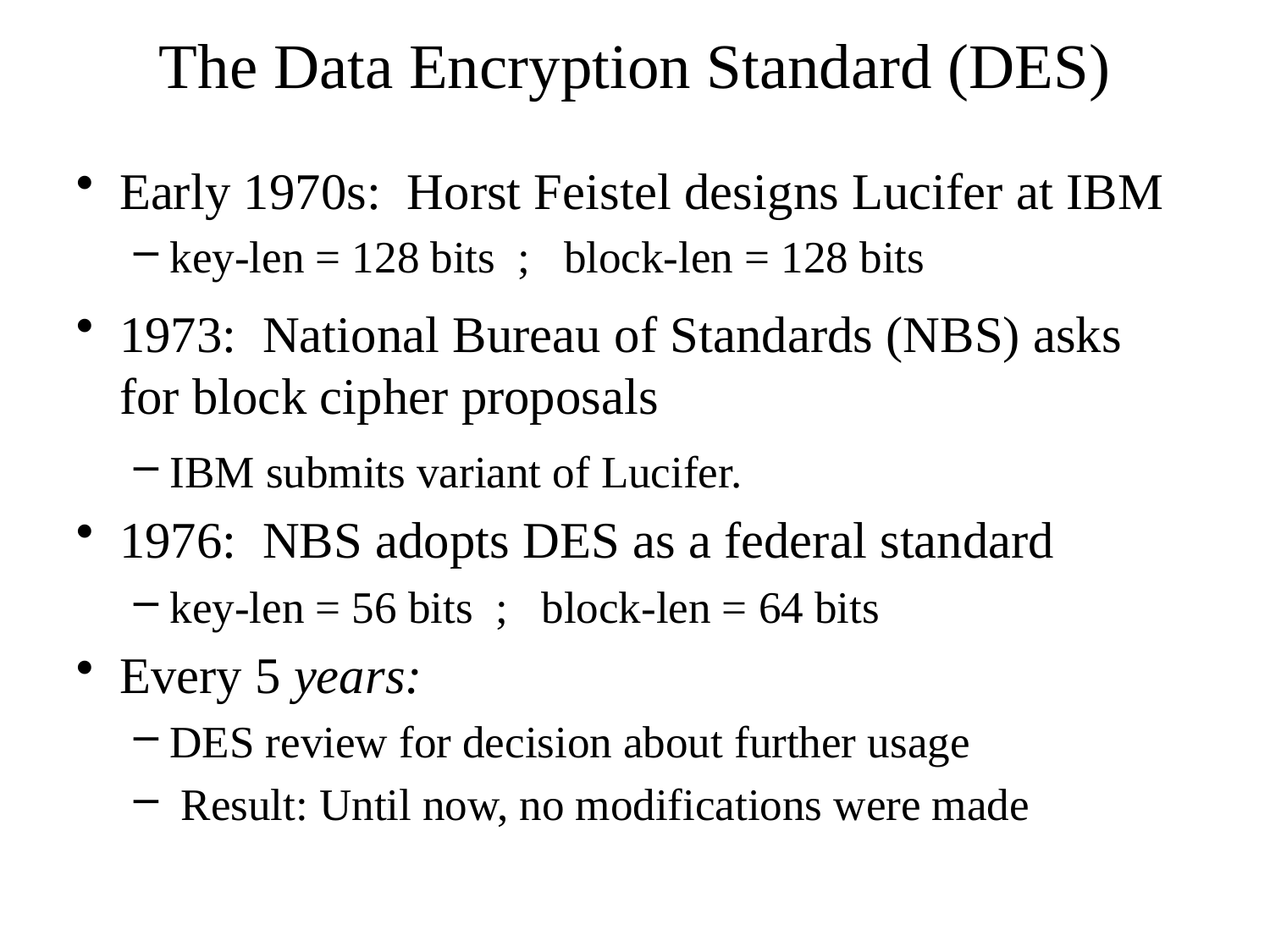

# The Data Encryption Standard (DES)
Early 1970s:  Horst Feistel designs Lucifer at IBM
key-len = 128 bits  ;   block-len = 128 bits
1973:  National Bureau of Standards (NBS) asks for block cipher proposals
IBM submits variant of Lucifer.
1976:  NBS adopts DES as a federal standard
key-len = 56 bits  ;   block-len = 64 bits
Every 5 years:
DES review for decision about further usage
 Result: Until now, no modifications were made